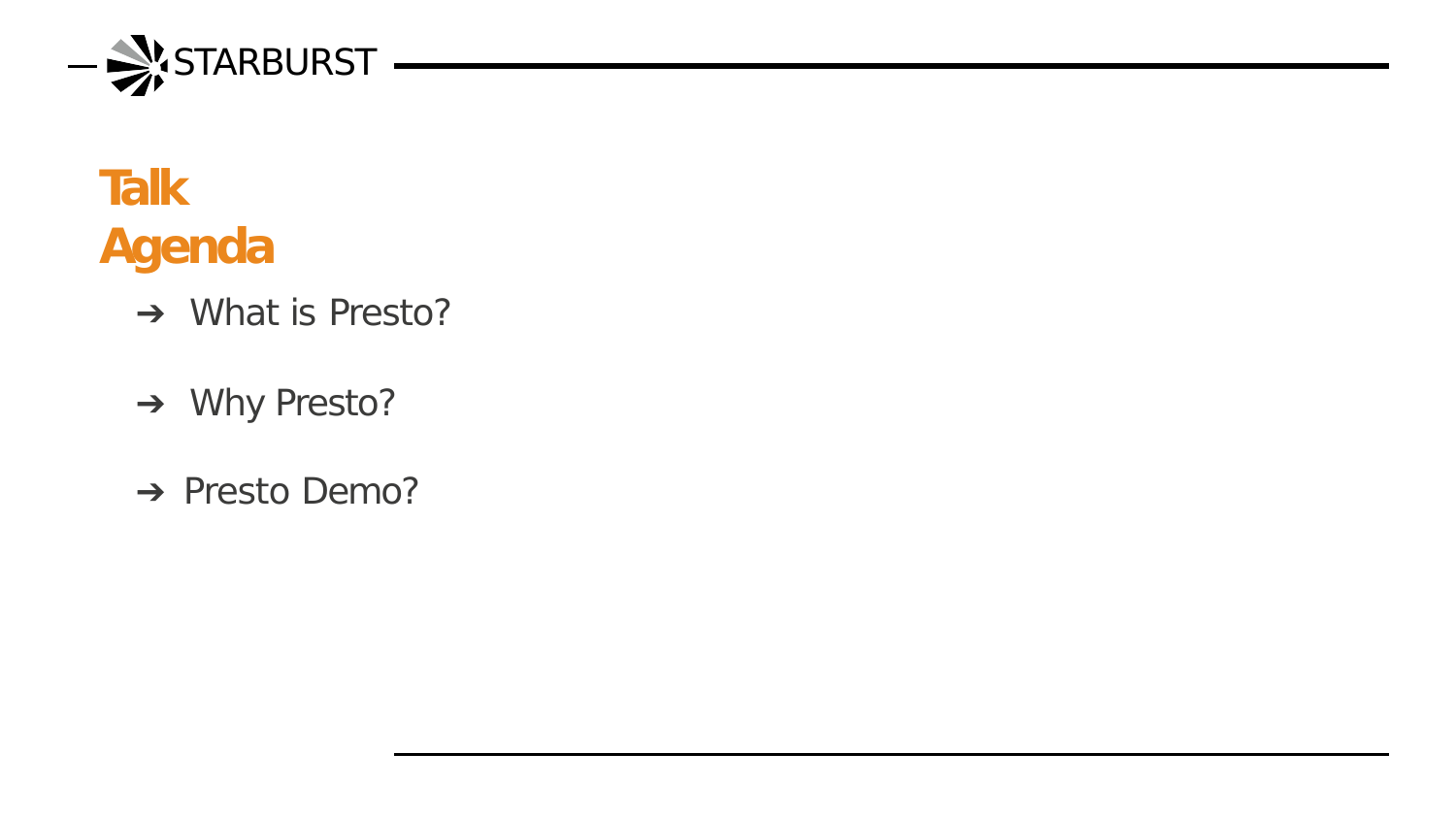

# STARBURST
Talk Agenda
➔ What is Presto?

➔ Why Presto?

➔ Presto Demo?